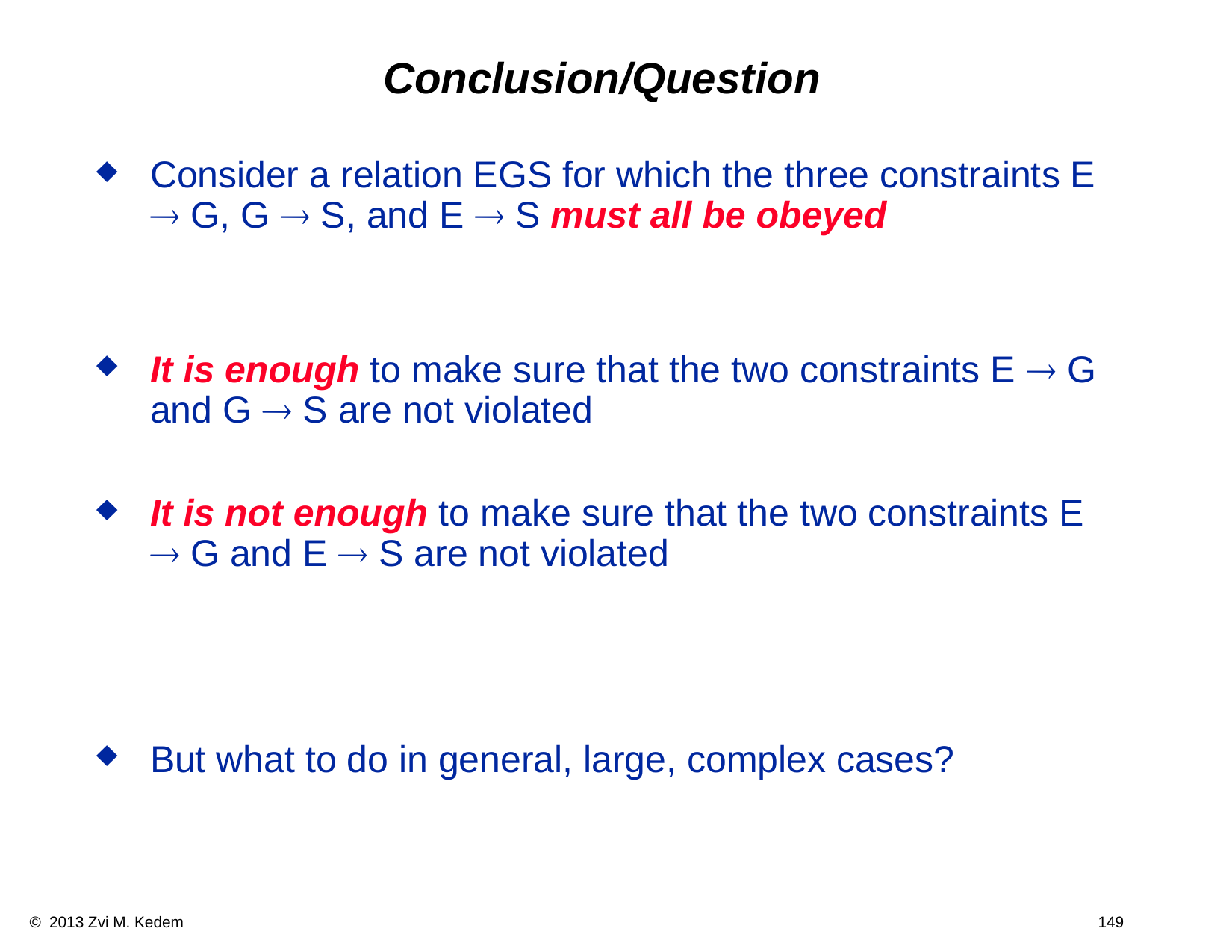

# Conclusion/Question
Consider a relation EGS for which the three constraints E → G, G → S, and E → S must all be obeyed

It is enough to make sure that the two constraints E → G and G → S are not violated

It is not enough to make sure that the two constraints E → G and E → S are not violated

But what to do in general, large, complex cases?